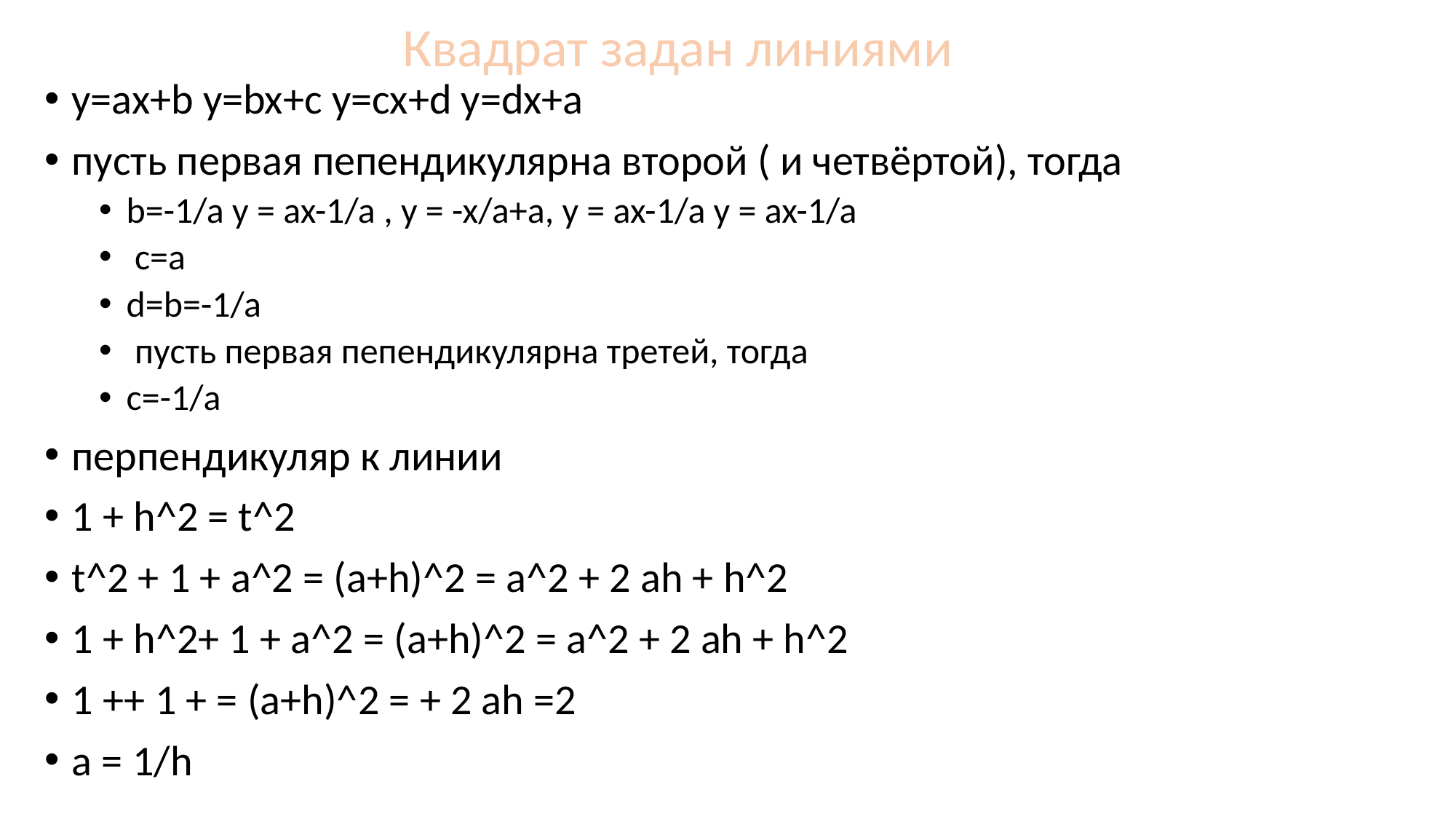

# Квадрат задан линиями
y=ax+b y=bx+c y=cx+d y=dx+a
пусть первая пепендикулярна второй ( и четвёртой), тогда
b=-1/a y = ax-1/a , y = -x/a+a, y = ax-1/a y = ax-1/a
 c=a
d=b=-1/a
 пусть первая пепендикулярна третей, тогда
с=-1/a
перпендикуляр к линии
1 + h^2 = t^2
t^2 + 1 + a^2 = (a+h)^2 = a^2 + 2 ah + h^2
1 + h^2+ 1 + a^2 = (a+h)^2 = a^2 + 2 ah + h^2
1 ++ 1 + = (a+h)^2 = + 2 ah =2
a = 1/h